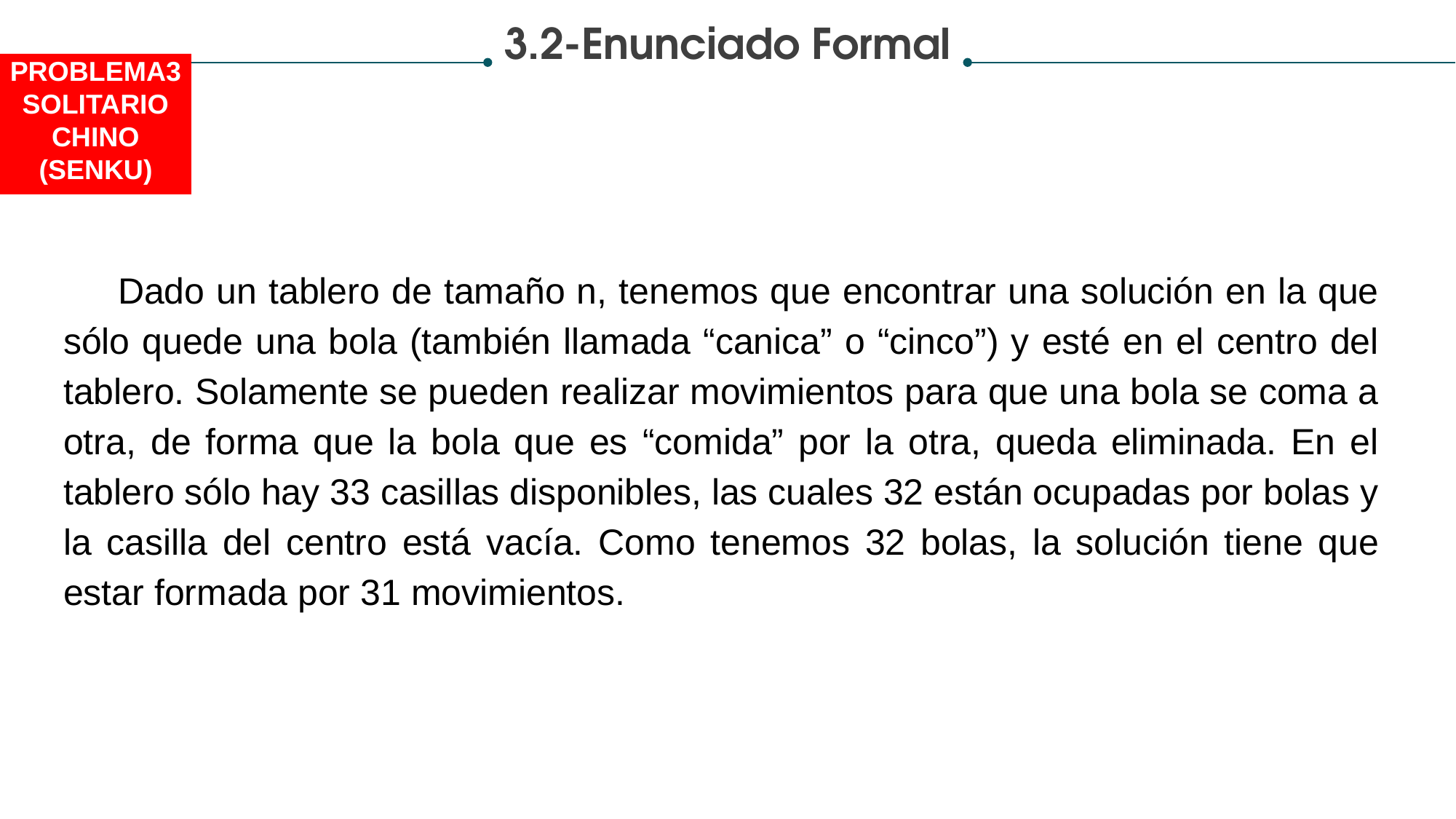

3.2-Enunciado Formal
PROBLEMA3
SOLITARIO CHINO (SENKU)

Dado un tablero de tamaño n, tenemos que encontrar una solución en la que sólo quede una bola (también llamada “canica” o “cinco”) y esté en el centro del tablero. Solamente se pueden realizar movimientos para que una bola se coma a otra, de forma que la bola que es “comida” por la otra, queda eliminada. En el tablero sólo hay 33 casillas disponibles, las cuales 32 están ocupadas por bolas y la casilla del centro está vacía. Como tenemos 32 bolas, la solución tiene que estar formada por 31 movimientos.